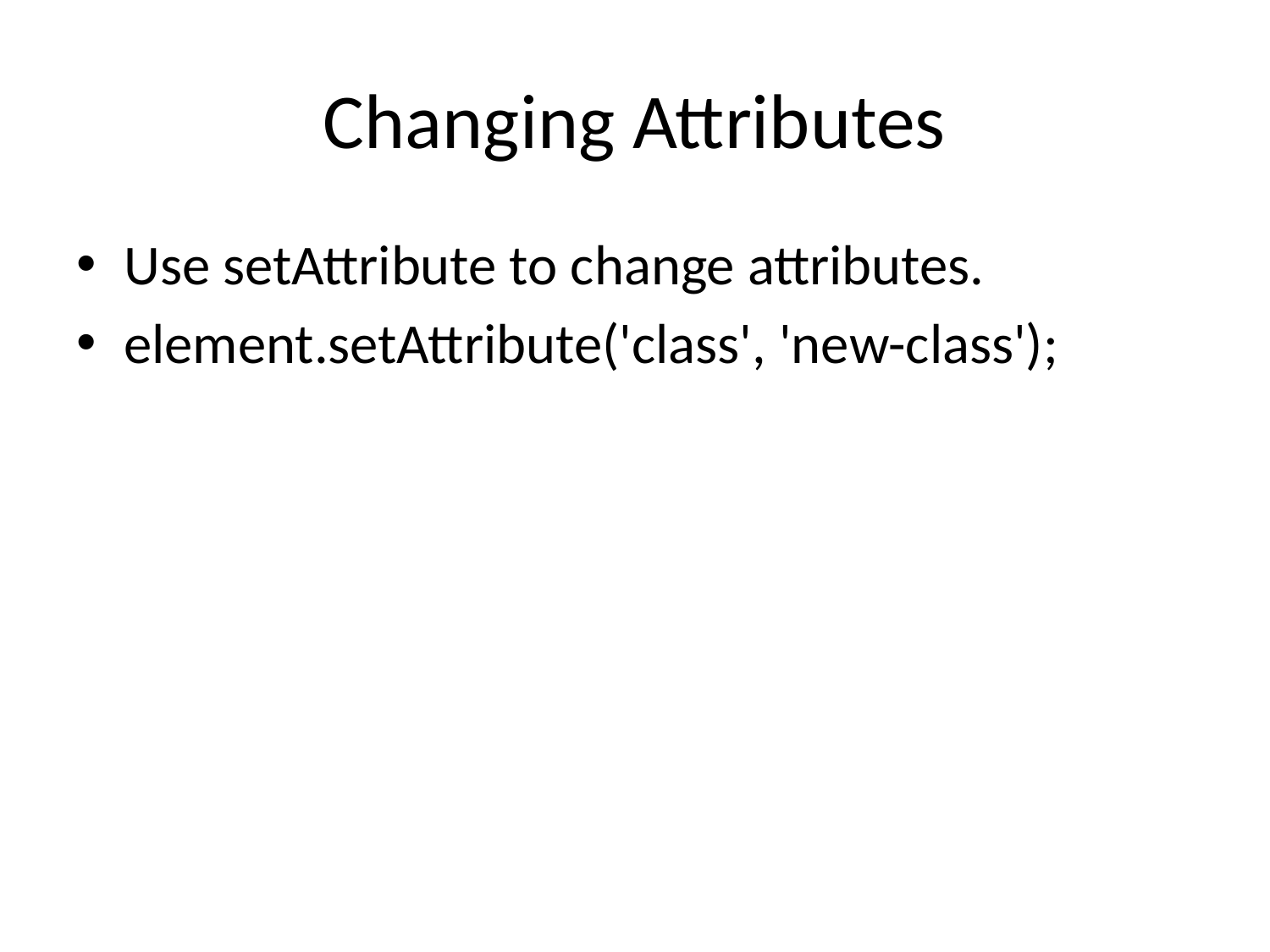

# Changing Attributes
Use setAttribute to change attributes.
element.setAttribute('class', 'new-class');